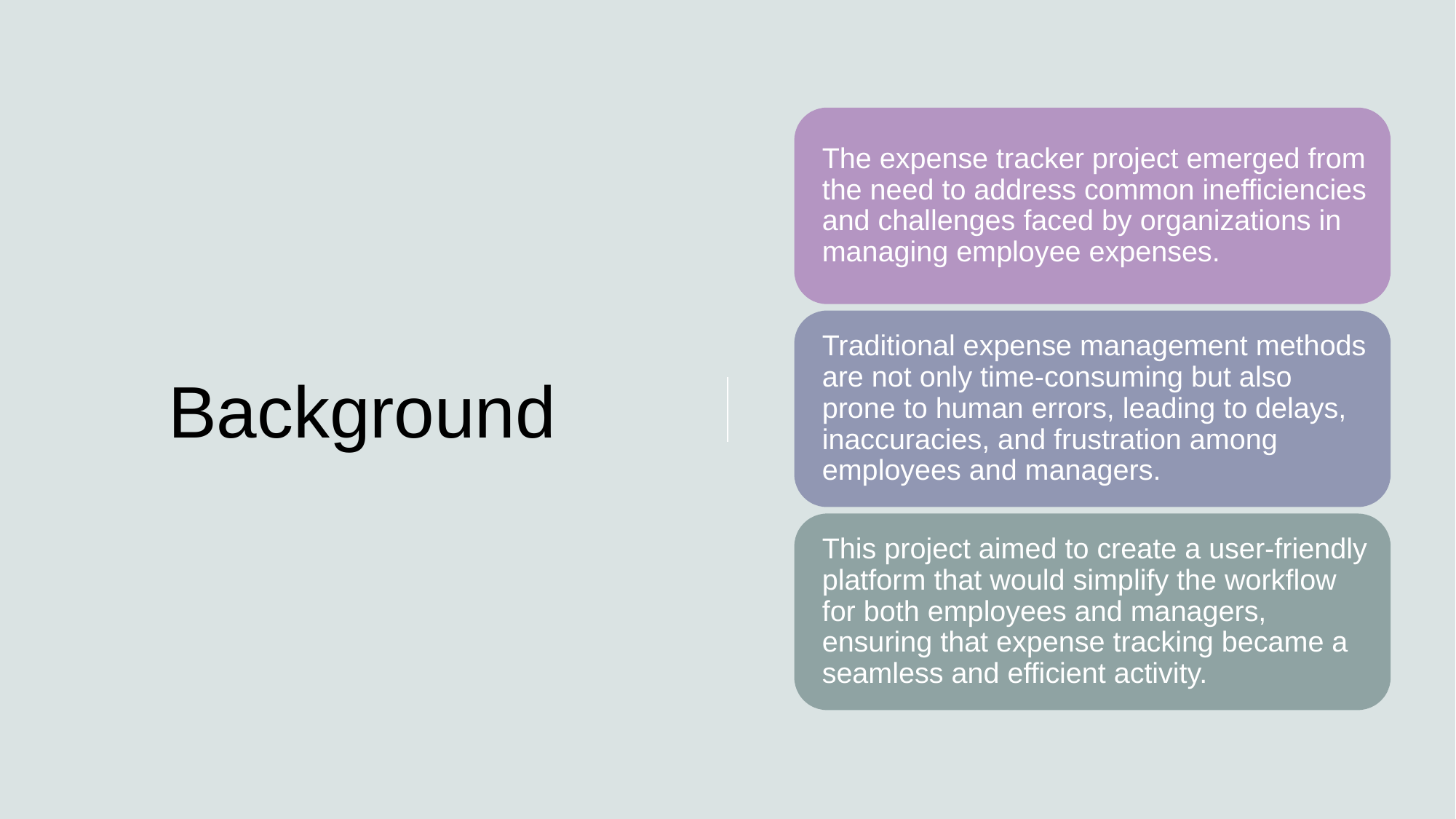

The expense tracker project emerged from the need to address common inefficiencies and challenges faced by organizations in managing employee expenses.
Traditional expense management methods are not only time-consuming but also prone to human errors, leading to delays, inaccuracies, and frustration among employees and managers.
This project aimed to create a user-friendly platform that would simplify the workflow for both employees and managers, ensuring that expense tracking became a seamless and efficient activity.
# Background